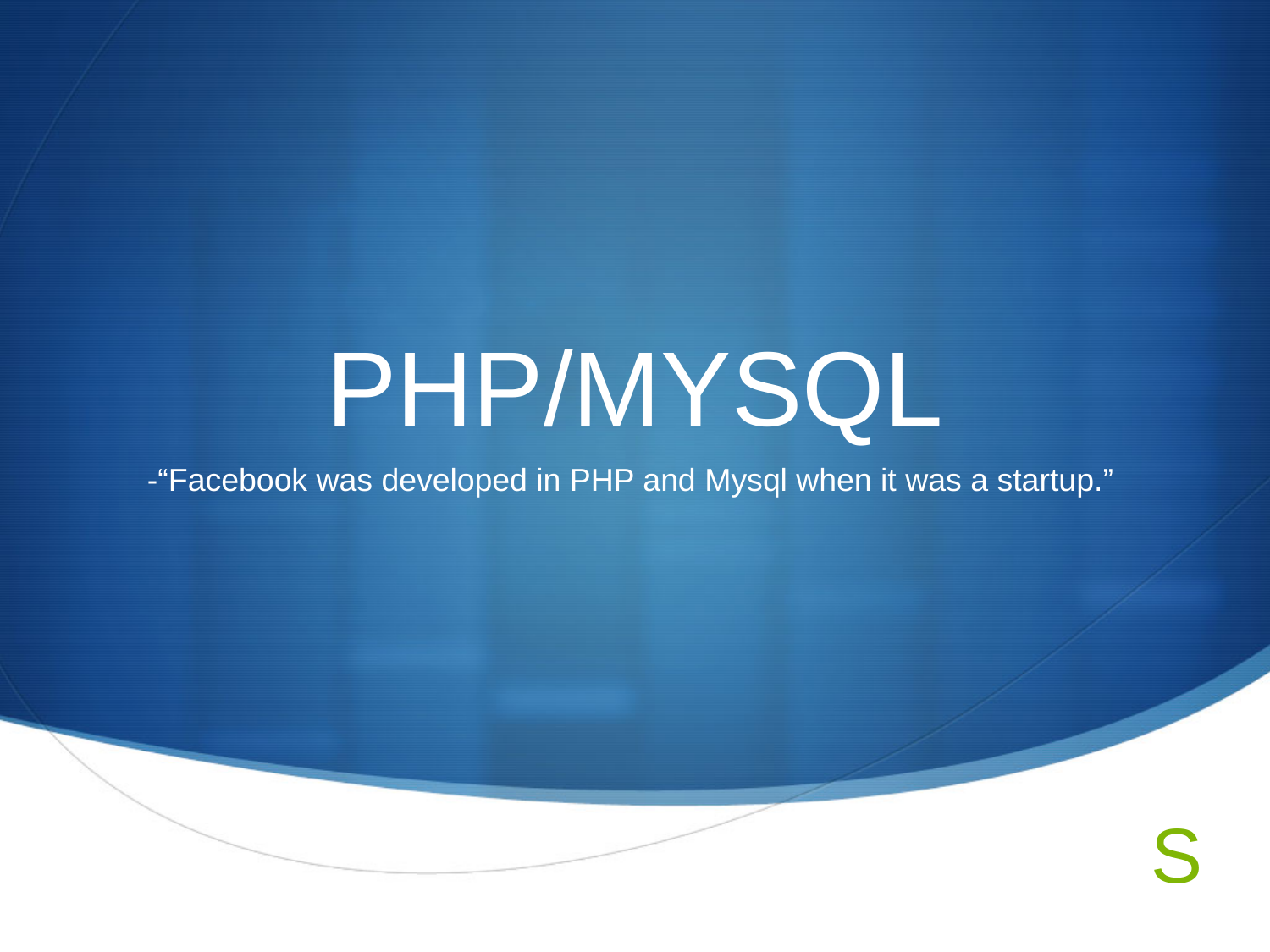

# PHP/MYSQL
-“Facebook was developed in PHP and Mysql when it was a startup.”